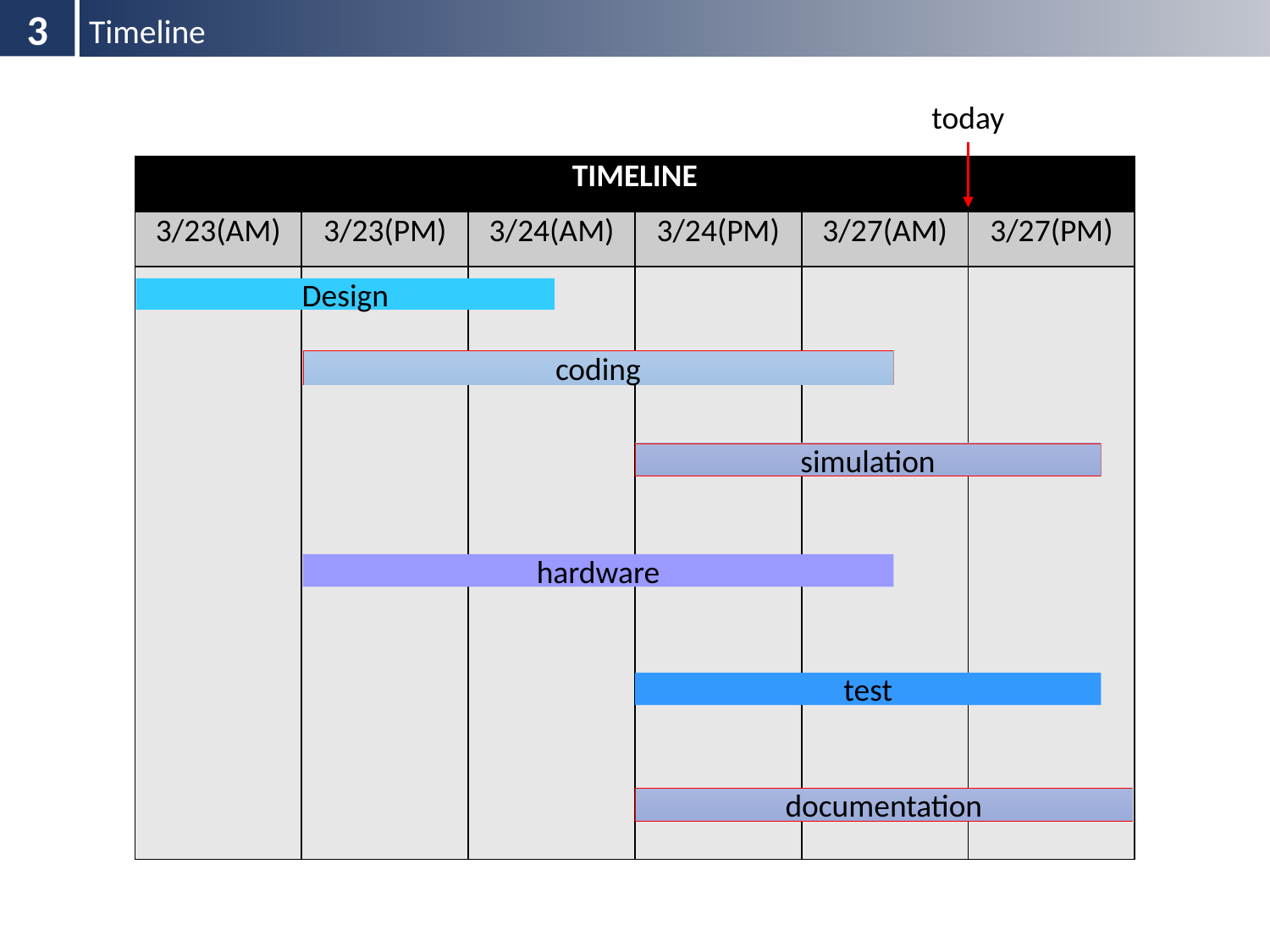

3
Timeline
today
| TIMELINE |  |  |  |  |  |
| --- | --- | --- | --- | --- | --- |
| 3/23(AM) | 3/23(PM) | 3/24(AM) | 3/24(PM) | 3/27(AM) | 3/27(PM) |
|  |  |  |  |  |  |
Design
coding
simulation
hardware
test
documentation